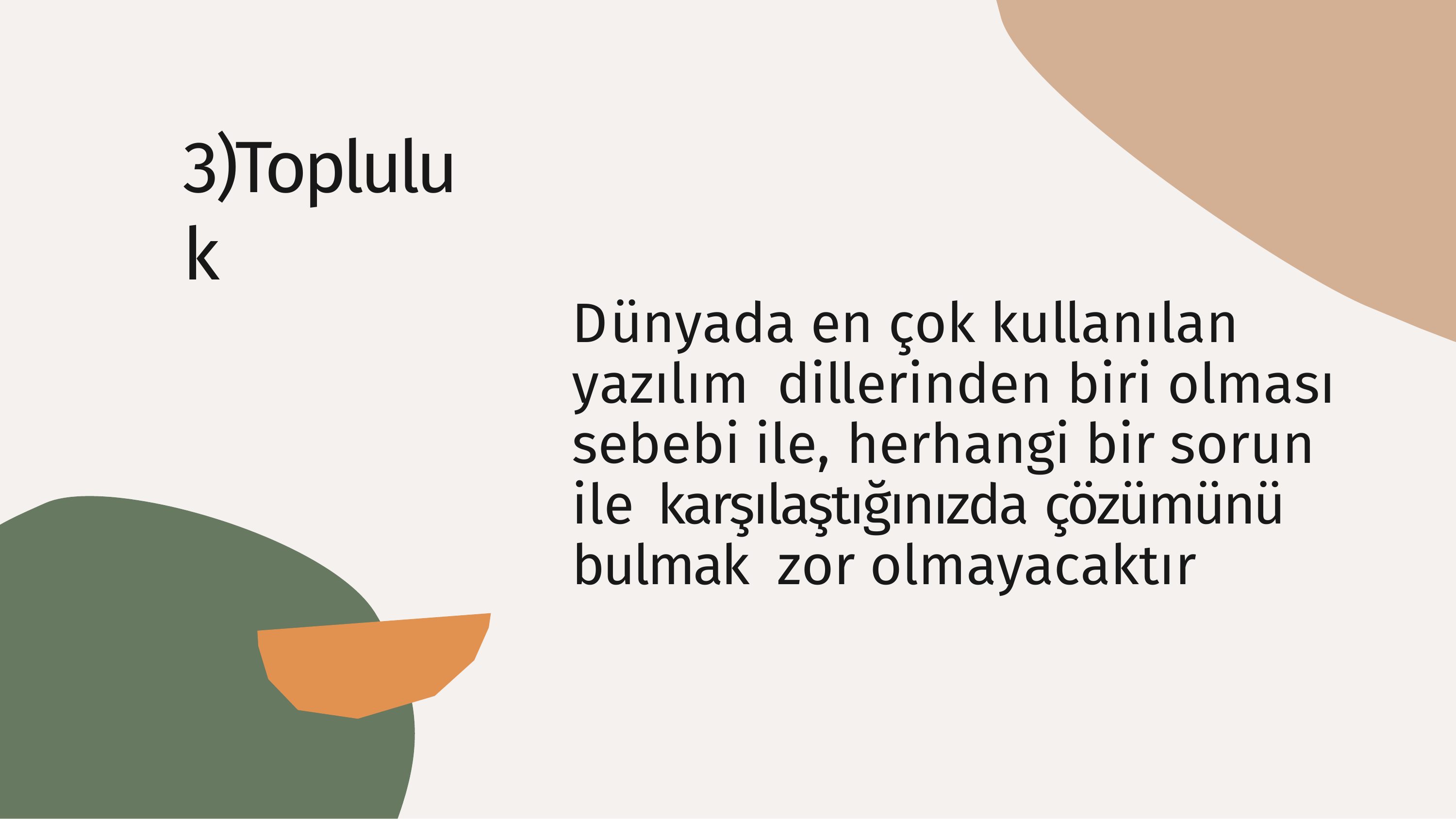

# 3)Topluluk
Dünyada en çok kullanılan yazılım  dillerinden biri olması sebebi ile,  herhangi bir sorun ile  karşılaştığınızda çözümünü bulmak  zor olmayacaktır